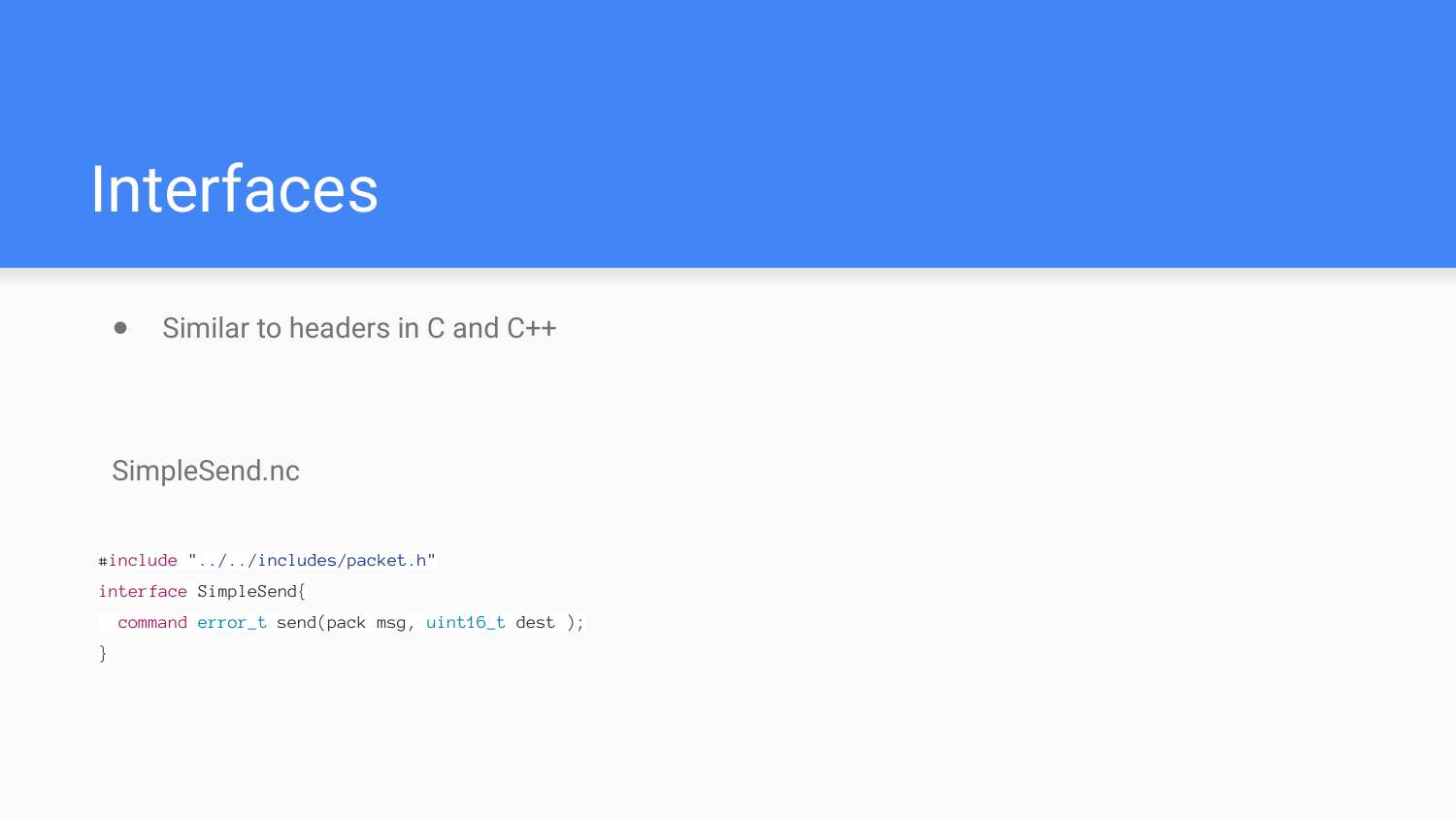

# Interfaces
Similar to headers in C and C++

SimpleSend.nc

#include "../../includes/packet.h"
interface SimpleSend{
  command error_t send(pack msg, uint16_t dest );
}